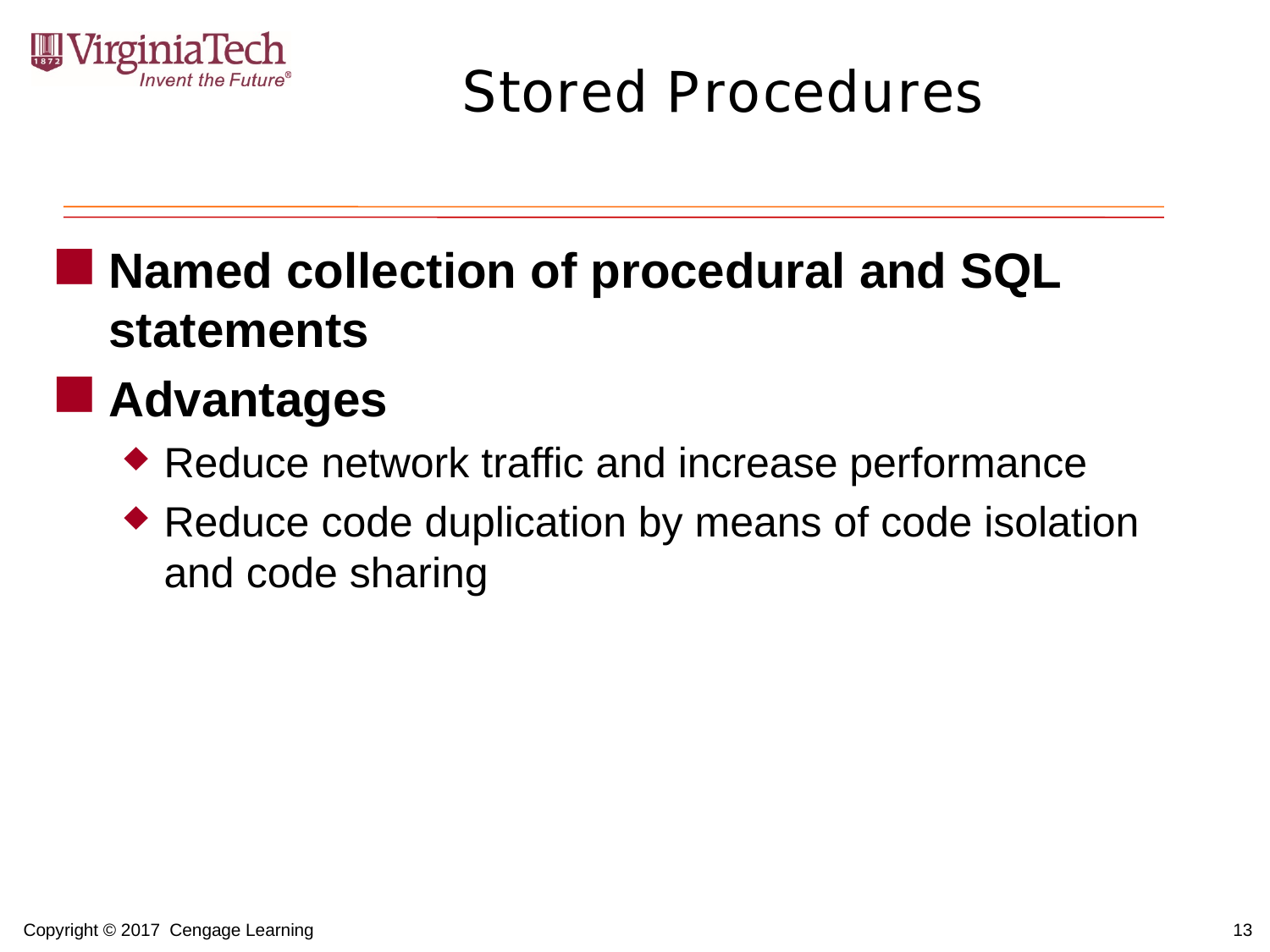

# Stored Procedures
Named collection of procedural and SQL statements
Advantages
Reduce network traffic and increase performance
Reduce code duplication by means of code isolation and code sharing
13
Copyright © 2017  Cengage Learning